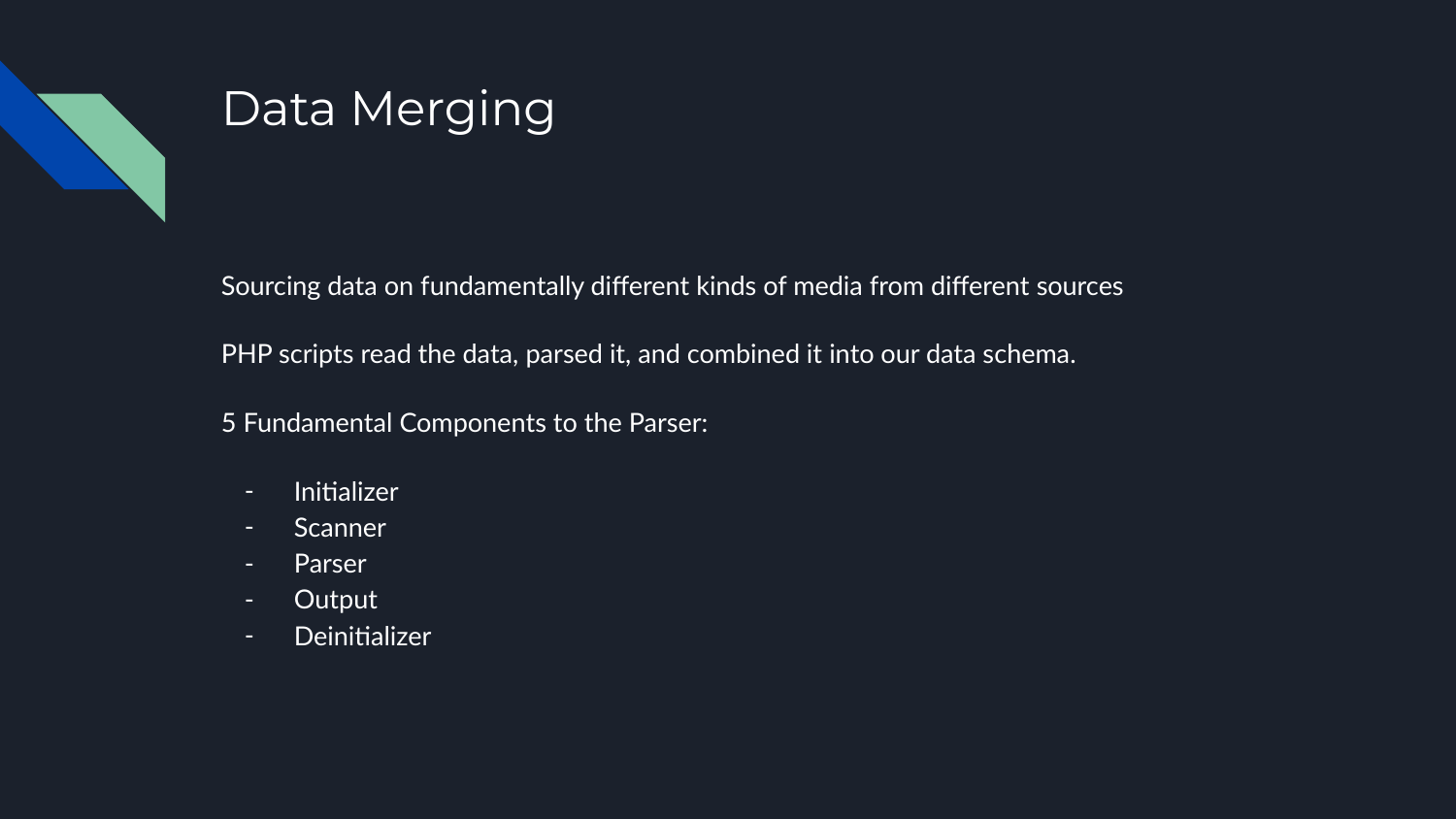

# Data Merging
Sourcing data on fundamentally different kinds of media from different sources
PHP scripts read the data, parsed it, and combined it into our data schema.
5 Fundamental Components to the Parser:
Initializer
Scanner
Parser
Output
Deinitializer